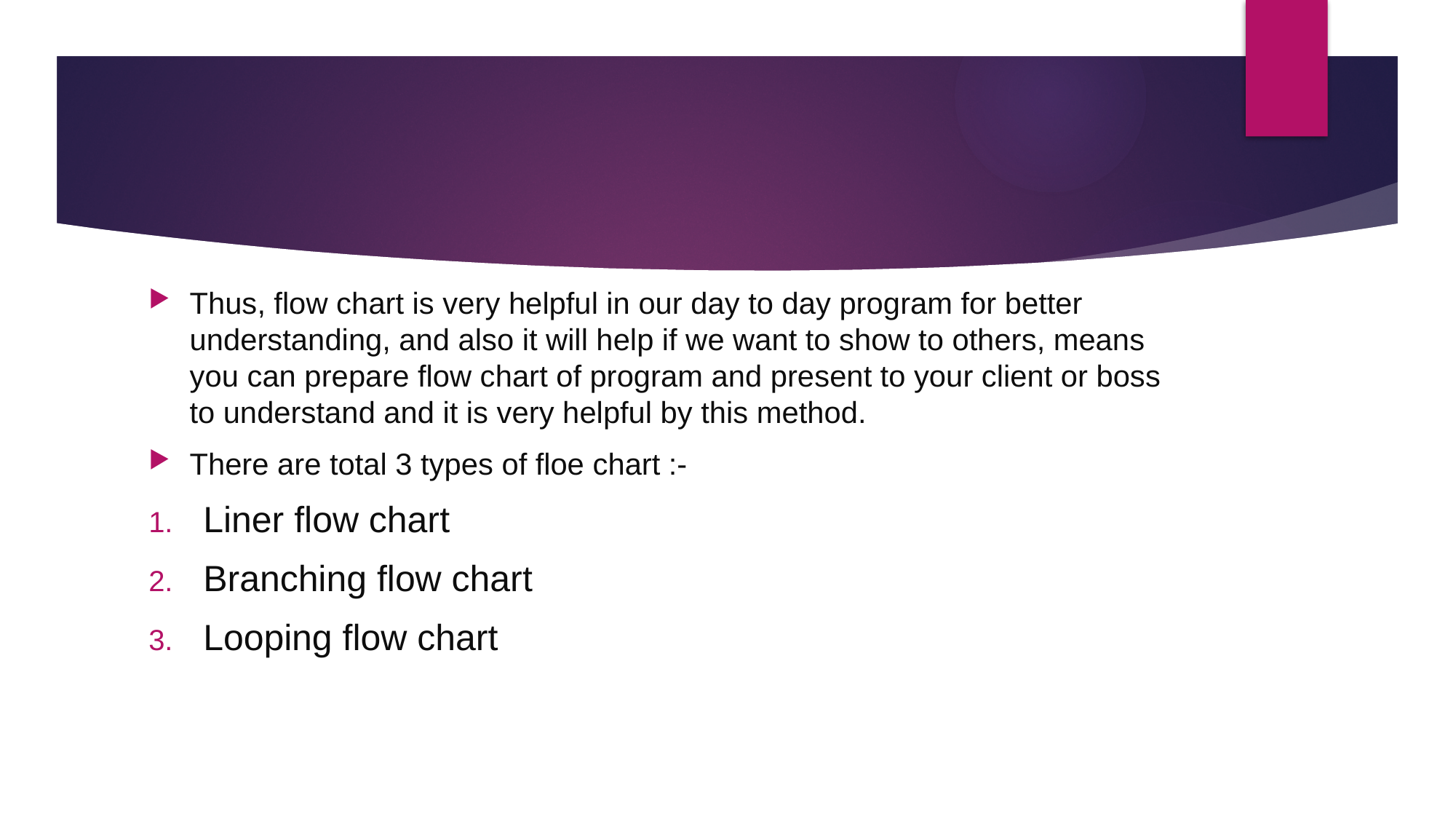

#
Thus, flow chart is very helpful in our day to day program for better understanding, and also it will help if we want to show to others, means you can prepare flow chart of program and present to your client or boss to understand and it is very helpful by this method.
There are total 3 types of floe chart :-
Liner flow chart
Branching flow chart
Looping flow chart